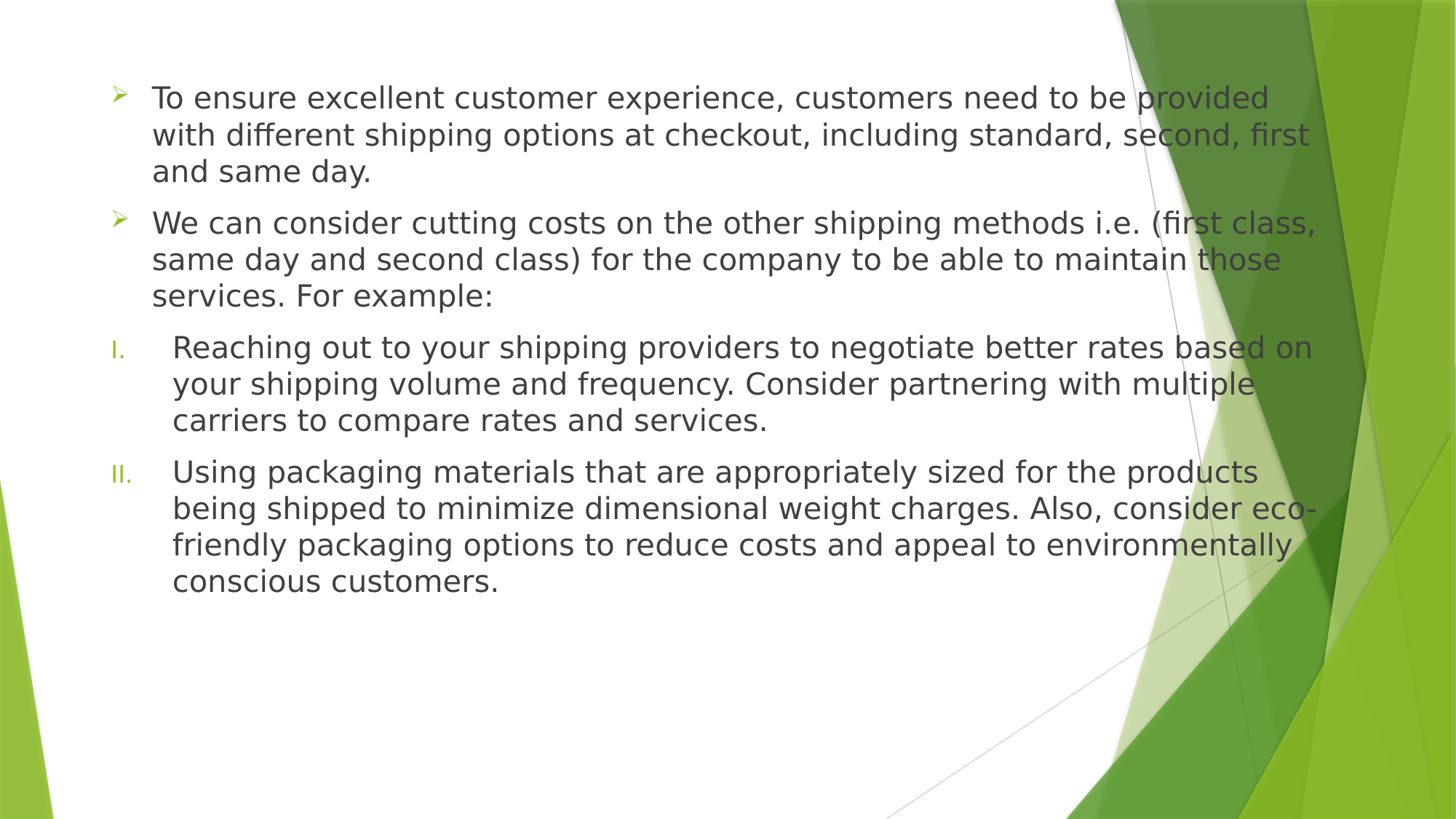

To ensure excellent customer experience, customers need to be provided with different shipping options at checkout, including standard, second, first and same day.
We can consider cutting costs on the other shipping methods i.e. (first class, same day and second class) for the company to be able to maintain those services. For example:
Reaching out to your shipping providers to negotiate better rates based on your shipping volume and frequency. Consider partnering with multiple carriers to compare rates and services.
Using packaging materials that are appropriately sized for the products being shipped to minimize dimensional weight charges. Also, consider eco-friendly packaging options to reduce costs and appeal to environmentally conscious customers.